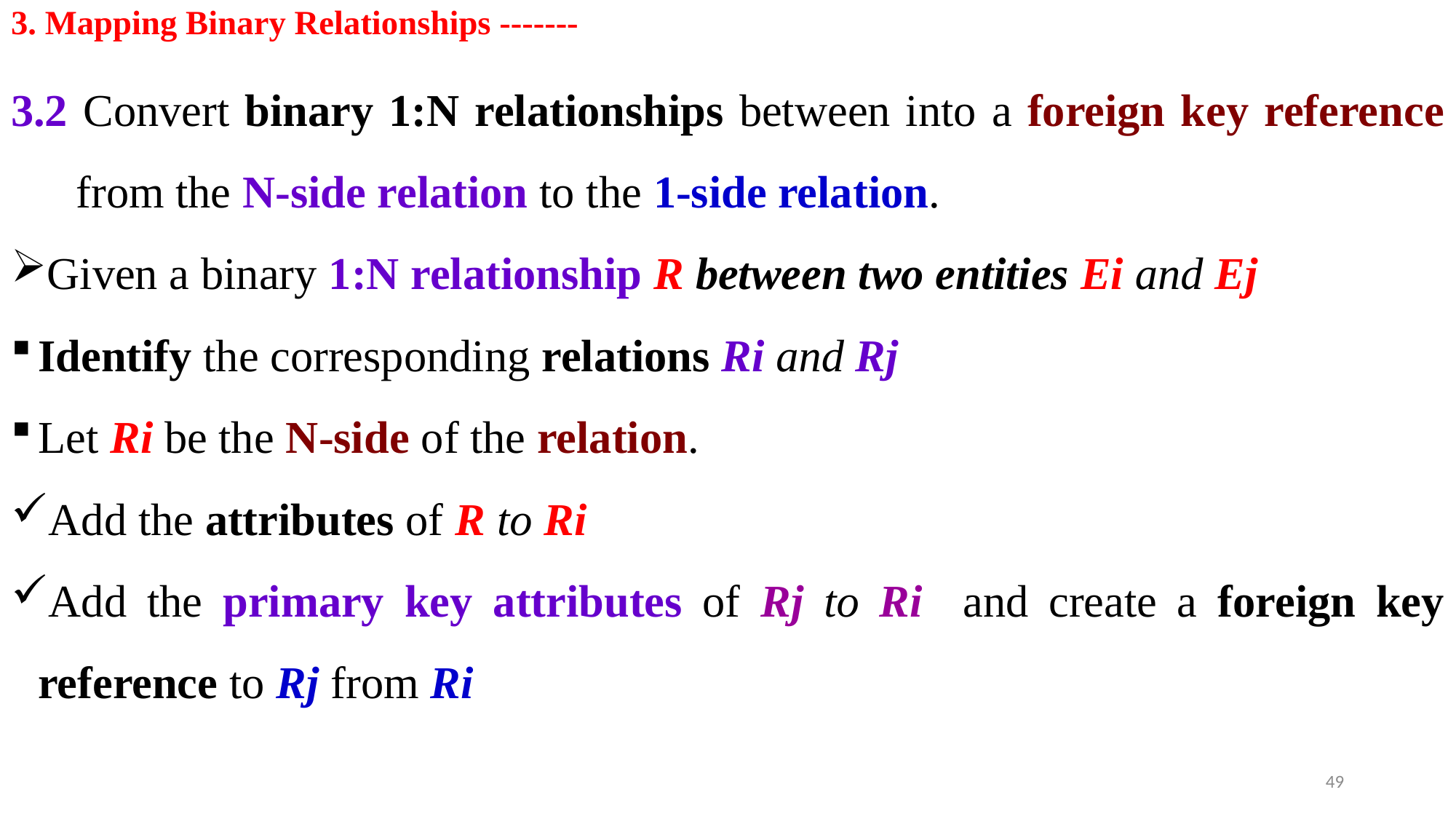

# 3. Mapping Binary Relationships -------
3.2 Convert binary 1:N relationships between into a foreign key reference from the N-side relation to the 1-side relation.
Given a binary 1:N relationship R between two entities Ei and Ej
Identify the corresponding relations Ri and Rj
Let Ri be the N-side of the relation.
Add the attributes of R to Ri
Add the primary key attributes of Rj to Ri  and create a foreign key reference to Rj from Ri
49